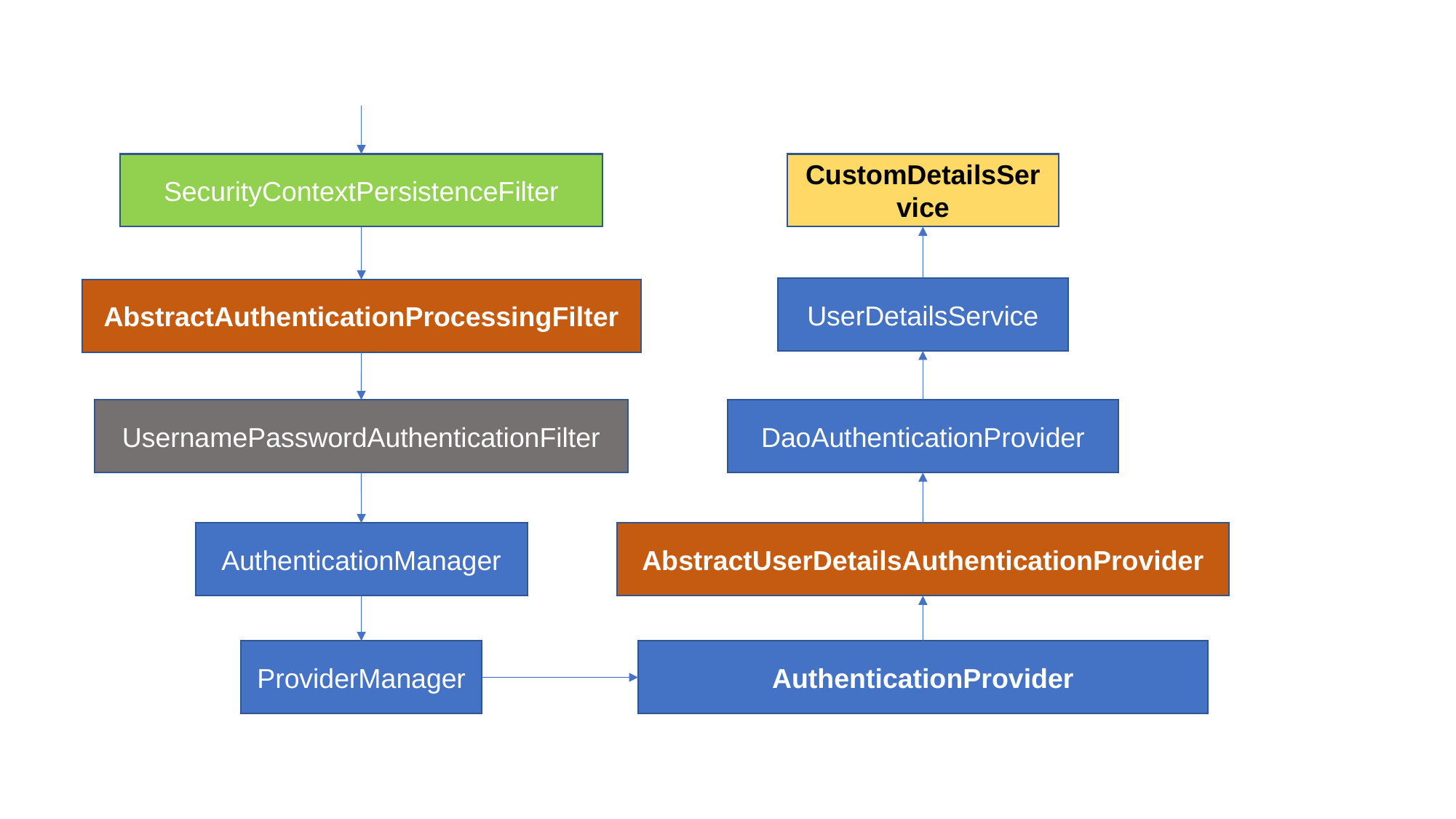

SecurityContextPersistenceFilter
CustomDetailsService
UserDetailsService
AbstractAuthenticationProcessingFilter
UsernamePasswordAuthenticationFilter
DaoAuthenticationProvider
AuthenticationManager
AbstractUserDetailsAuthenticationProvider
ProviderManager
AuthenticationProvider